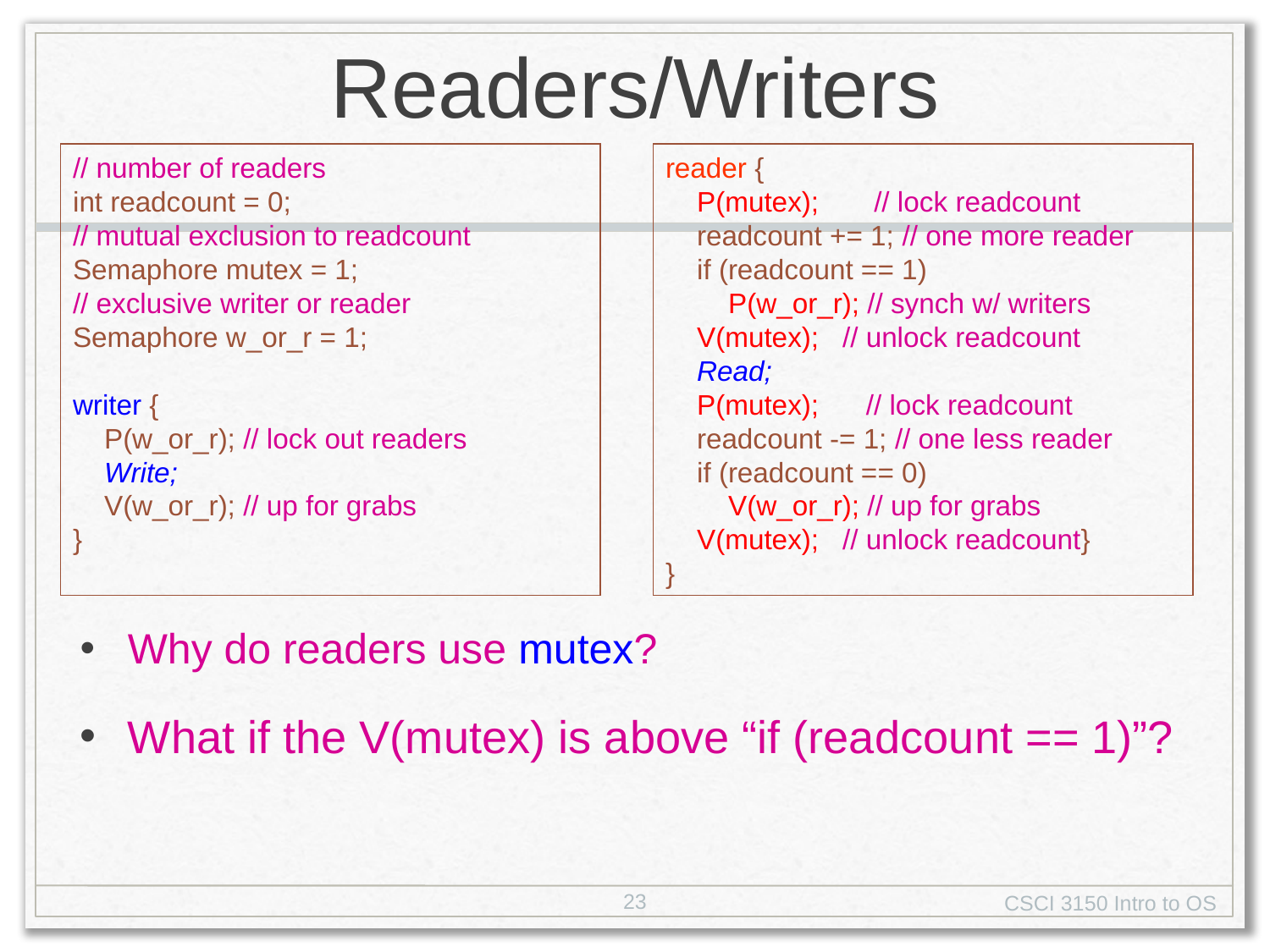

# Readers/Writers
// number of readers
int readcount = 0;
// mutual exclusion to readcount
Semaphore mutex = 1;
// exclusive writer or reader
Semaphore w_or_r = 1;

writer {
    P(w_or_r); // lock out readers
    Write;
    V(w_or_r); // up for grabs
}

reader {
    P(mutex);       // lock readcount
    readcount += 1; // one more reader
    if (readcount == 1)
        P(w_or_r); // synch w/ writers
    V(mutex);   // unlock readcount
    Read;
    P(mutex);      // lock readcount
    readcount -= 1; // one less reader
    if (readcount == 0)
        V(w_or_r); // up for grabs
    V(mutex);   // unlock readcount}
}
Why do readers use mutex?
What if the V(mutex) is above “if (readcount == 1)”?
23
CSCI 3150 Intro to OS